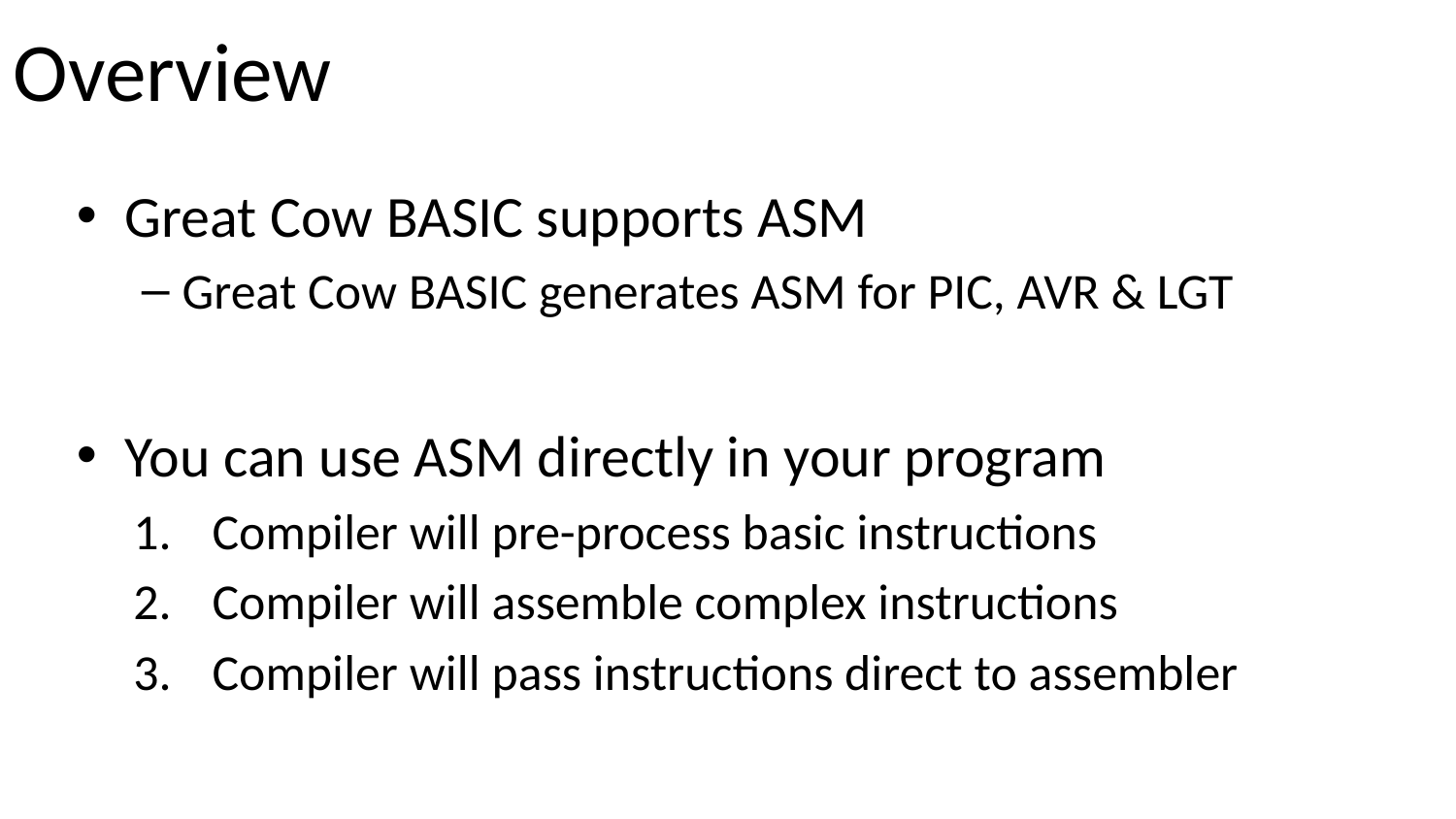

# Overview
Great Cow BASIC supports ASM
Great Cow BASIC generates ASM for PIC, AVR & LGT

You can use ASM directly in your program
Compiler will pre-process basic instructions
Compiler will assemble complex instructions
Compiler will pass instructions direct to assembler